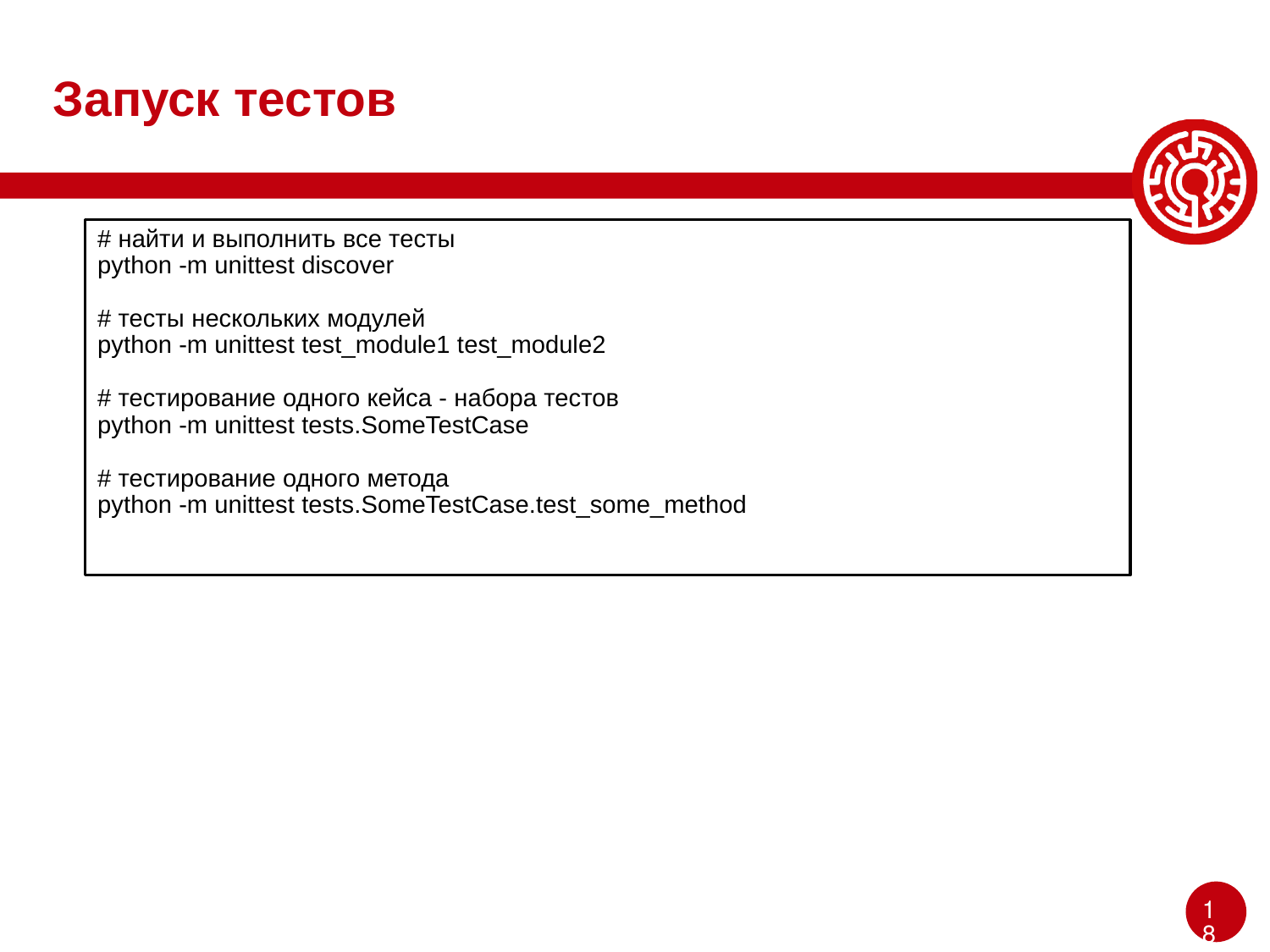

# Запуск тестов
# найти и выполнить все тесты
python -m unittest discover

# тесты нескольких модулей
python -m unittest test_module1 test_module2

# тестирование одного кейса - набора тестов
python -m unittest tests.SomeTestCase

# тестирование одного метода
python -m unittest tests.SomeTestCase.test_some_method
18